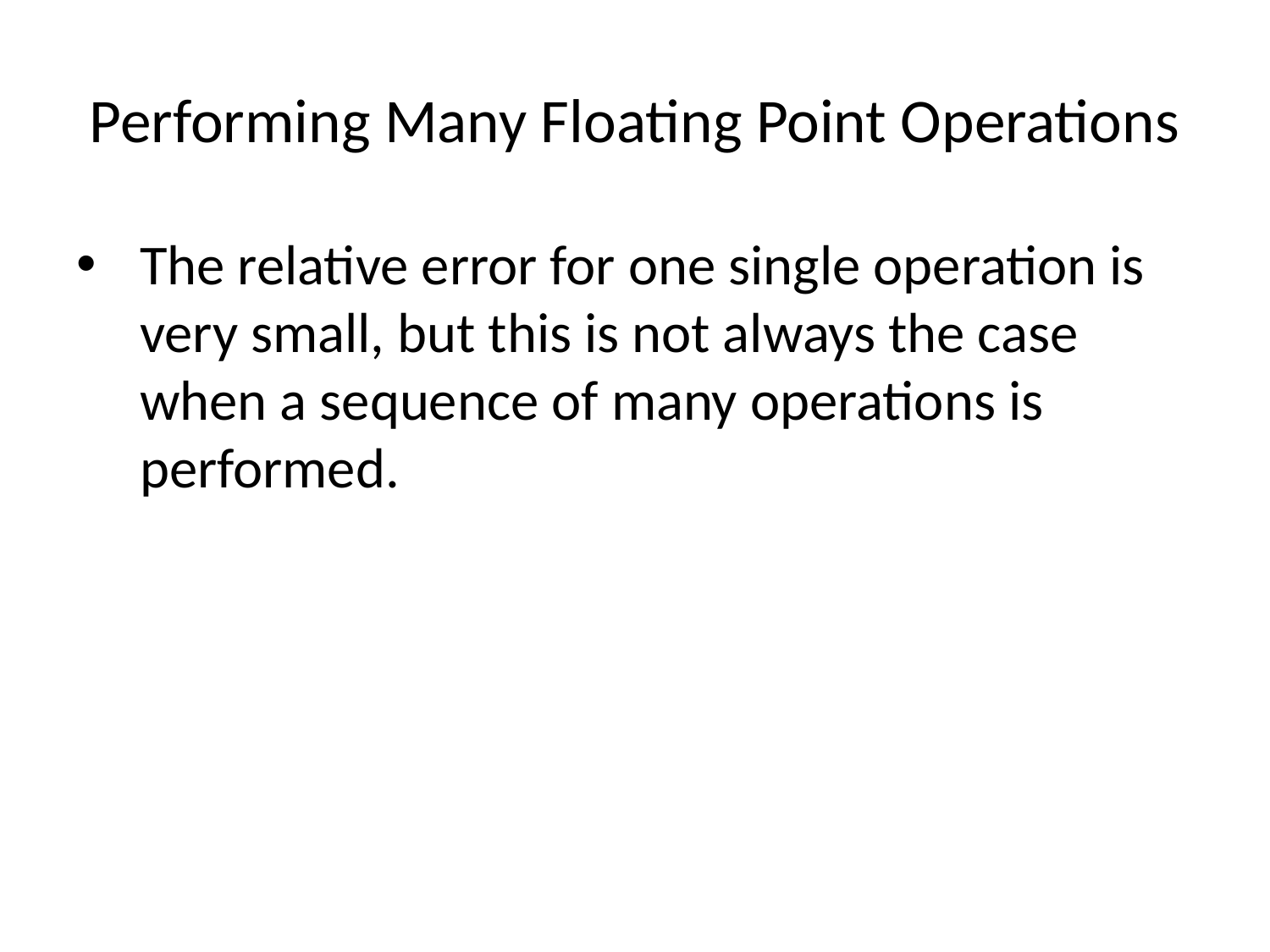

# Performing Many Floating Point Operations
The relative error for one single operation is very small, but this is not always the case when a sequence of many operations is performed.